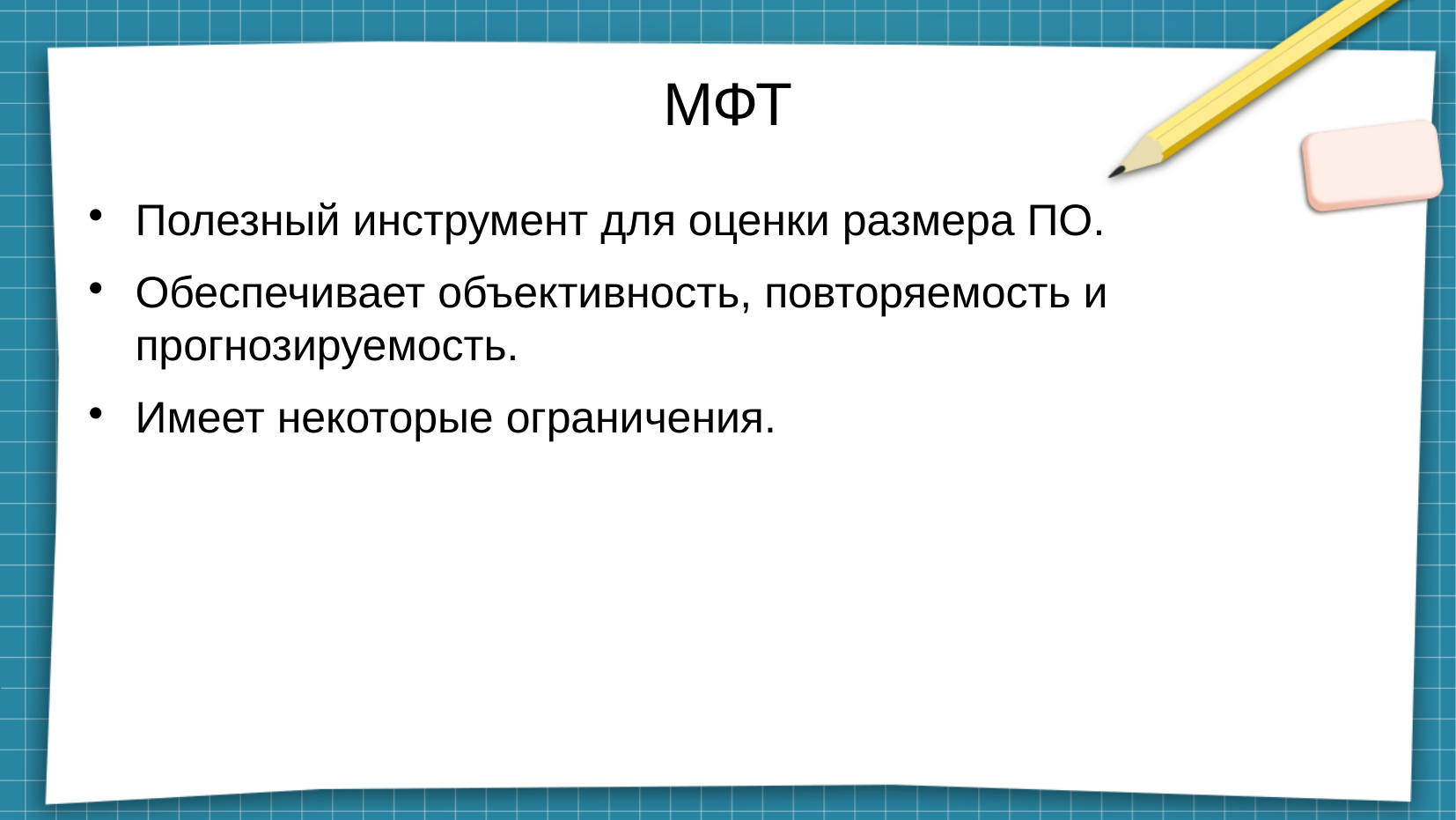

# МФТ
Полезный инструмент для оценки размера ПО.
Обеспечивает объективность, повторяемость и прогнозируемость.
Имеет некоторые ограничения.